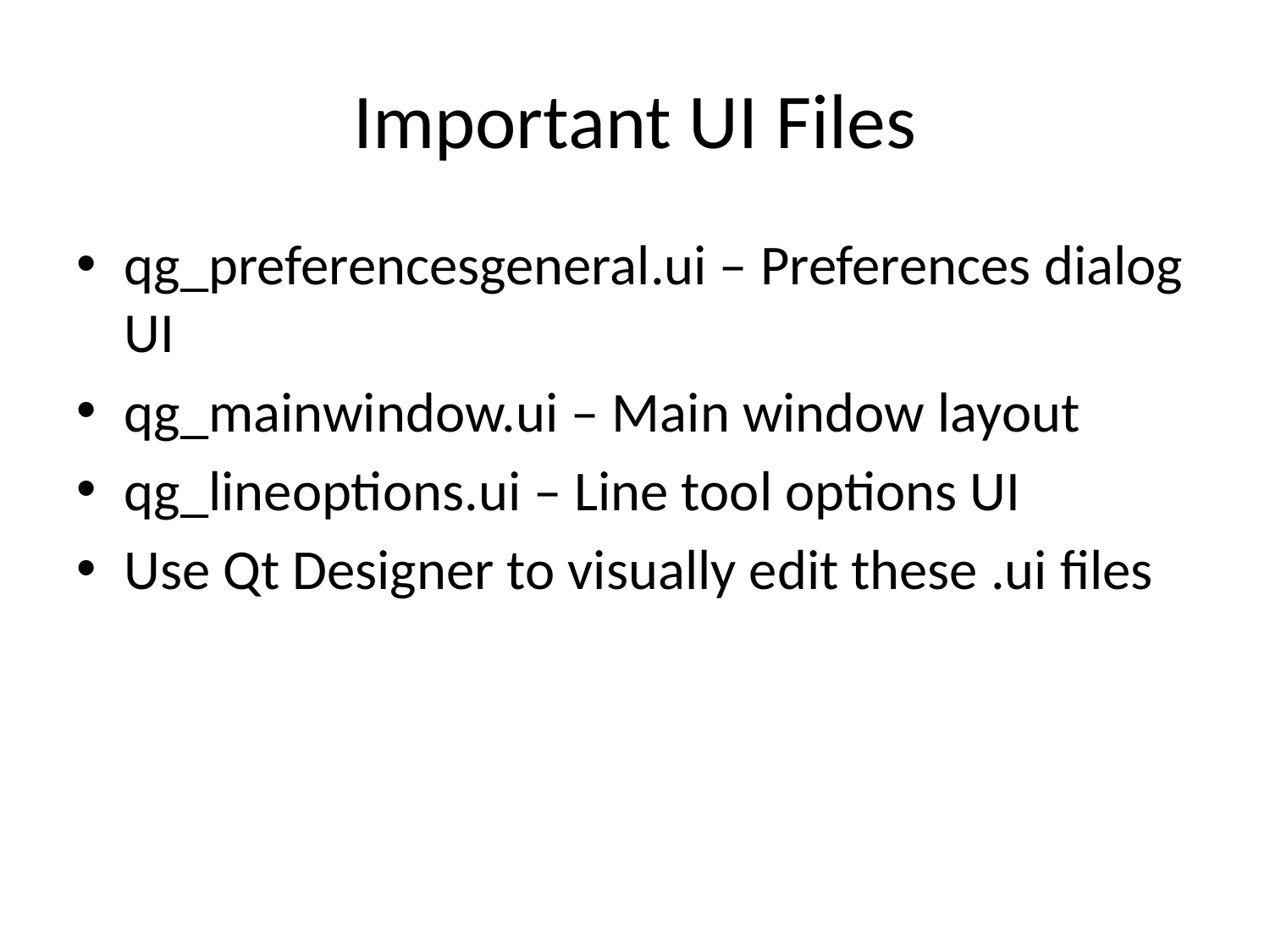

# Important UI Files
qg_preferencesgeneral.ui – Preferences dialog UI
qg_mainwindow.ui – Main window layout
qg_lineoptions.ui – Line tool options UI
Use Qt Designer to visually edit these .ui files